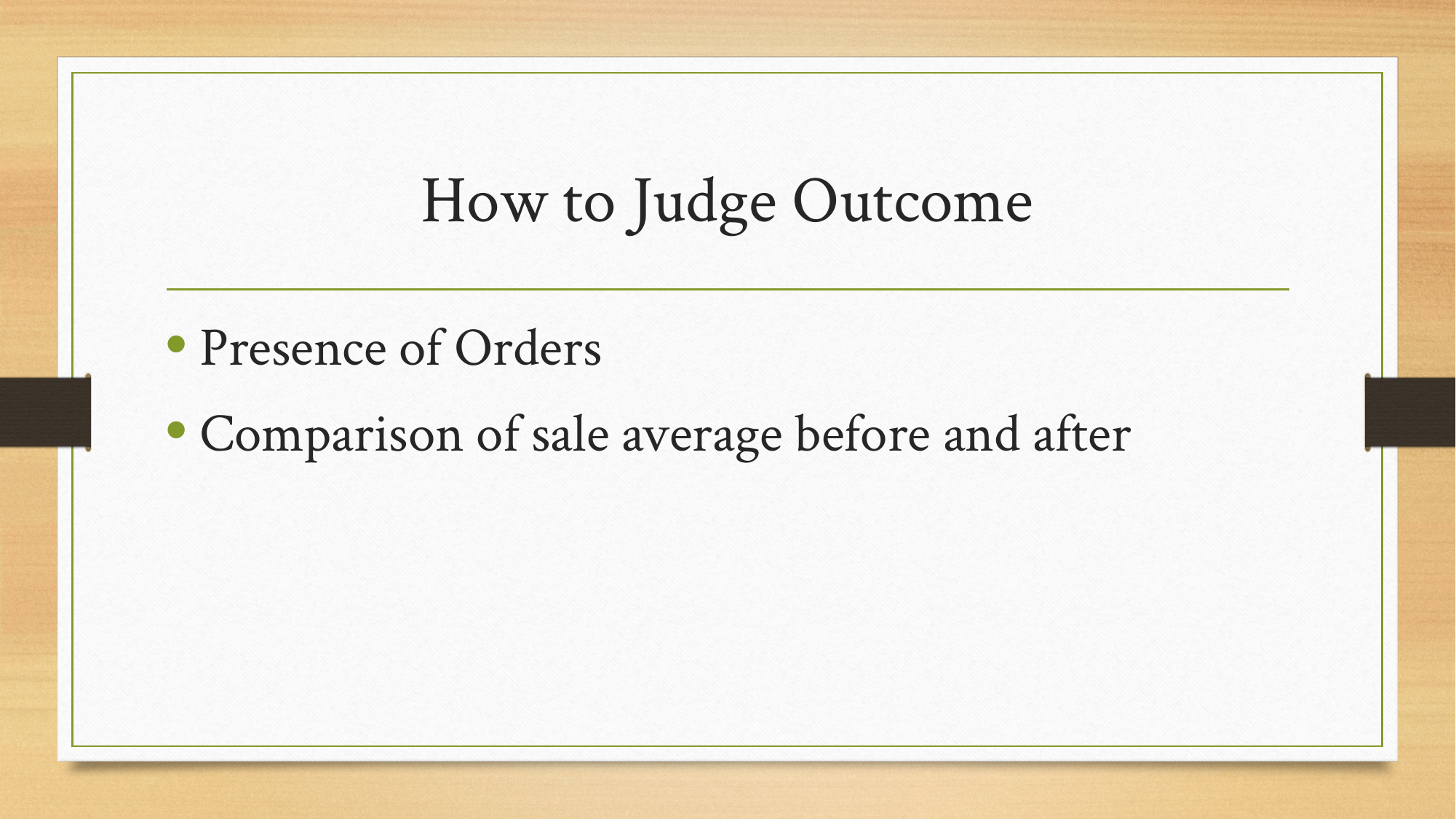

# How to Judge Outcome
Presence of Orders
Comparison of sale average before and after